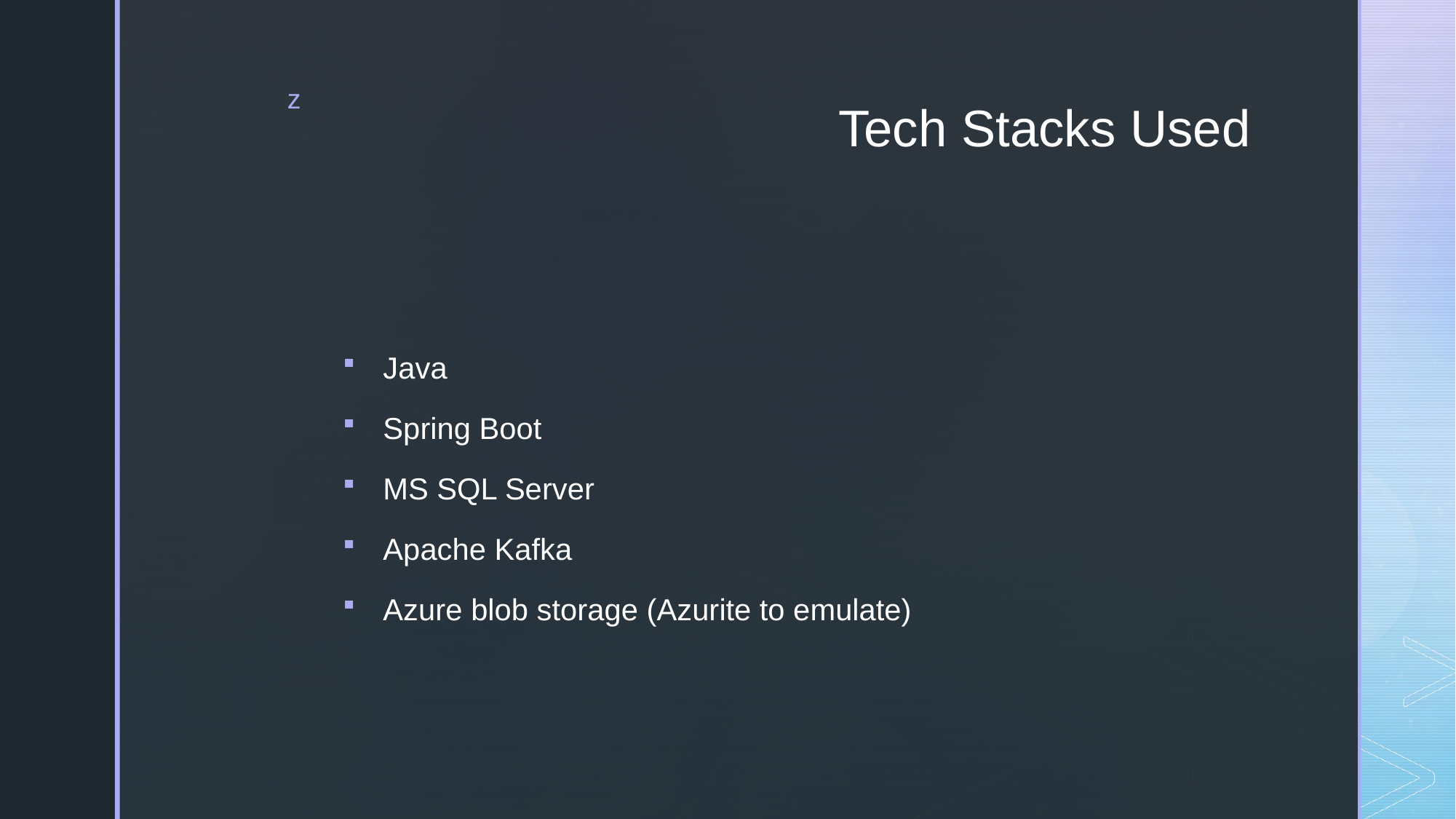

# Tech Stacks Used
Java
Spring Boot
MS SQL Server
Apache Kafka
Azure blob storage (Azurite to emulate)